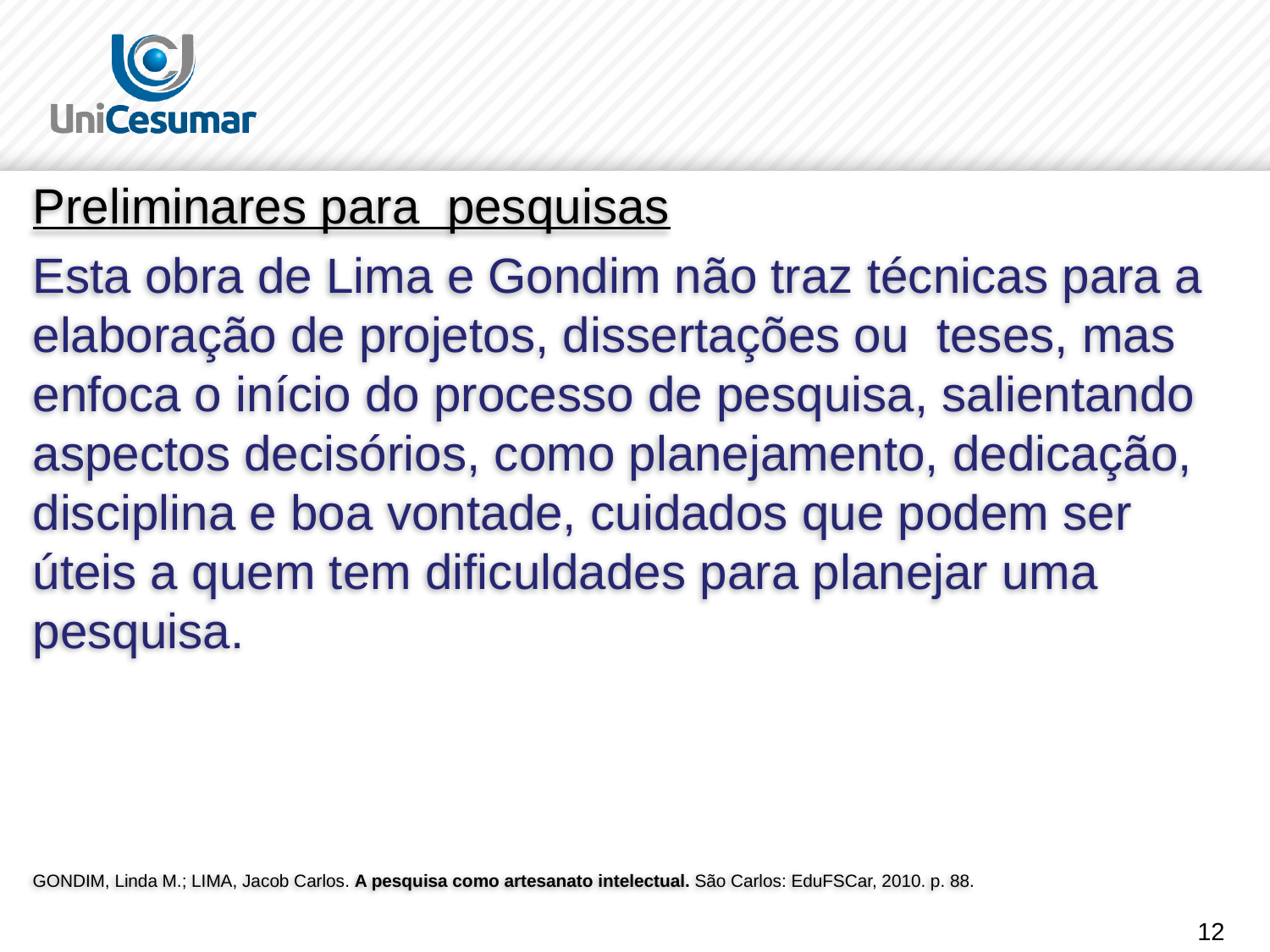

Preliminares para  pesquisas
Esta obra de Lima e Gondim não traz técnicas para a elaboração de projetos, dissertações ou  teses, mas enfoca o início do processo de pesquisa, salientando aspectos decisórios, como planejamento, dedicação, disciplina e boa vontade, cuidados que podem ser úteis a quem tem dificuldades para planejar uma pesquisa.

GONDIM, Linda M.; LIMA, Jacob Carlos. A pesquisa como artesanato intelectual. São Carlos: EduFSCar, 2010. p. 88.